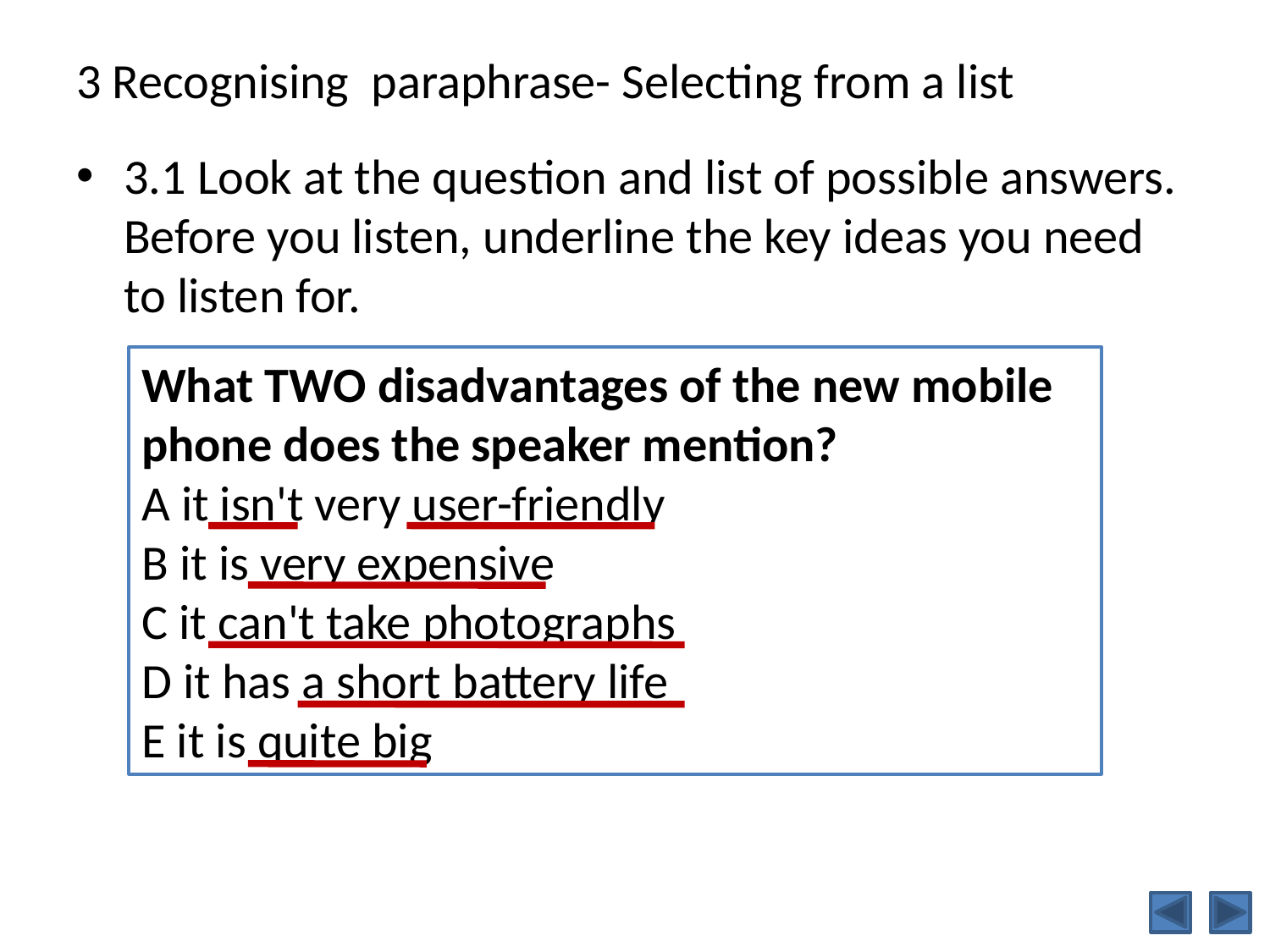

# 3 Recognising  paraphrase- Selecting from a list
3.1 Look at the question and list of possible answers. Before you listen, underline the key ideas you need to listen for.
What TWO disadvantages of the new mobile
phone does the speaker mention?
A it isn't very user-friendly
B it is very expensive
C it can't take photographs
D it has a short battery life
E it is quite big